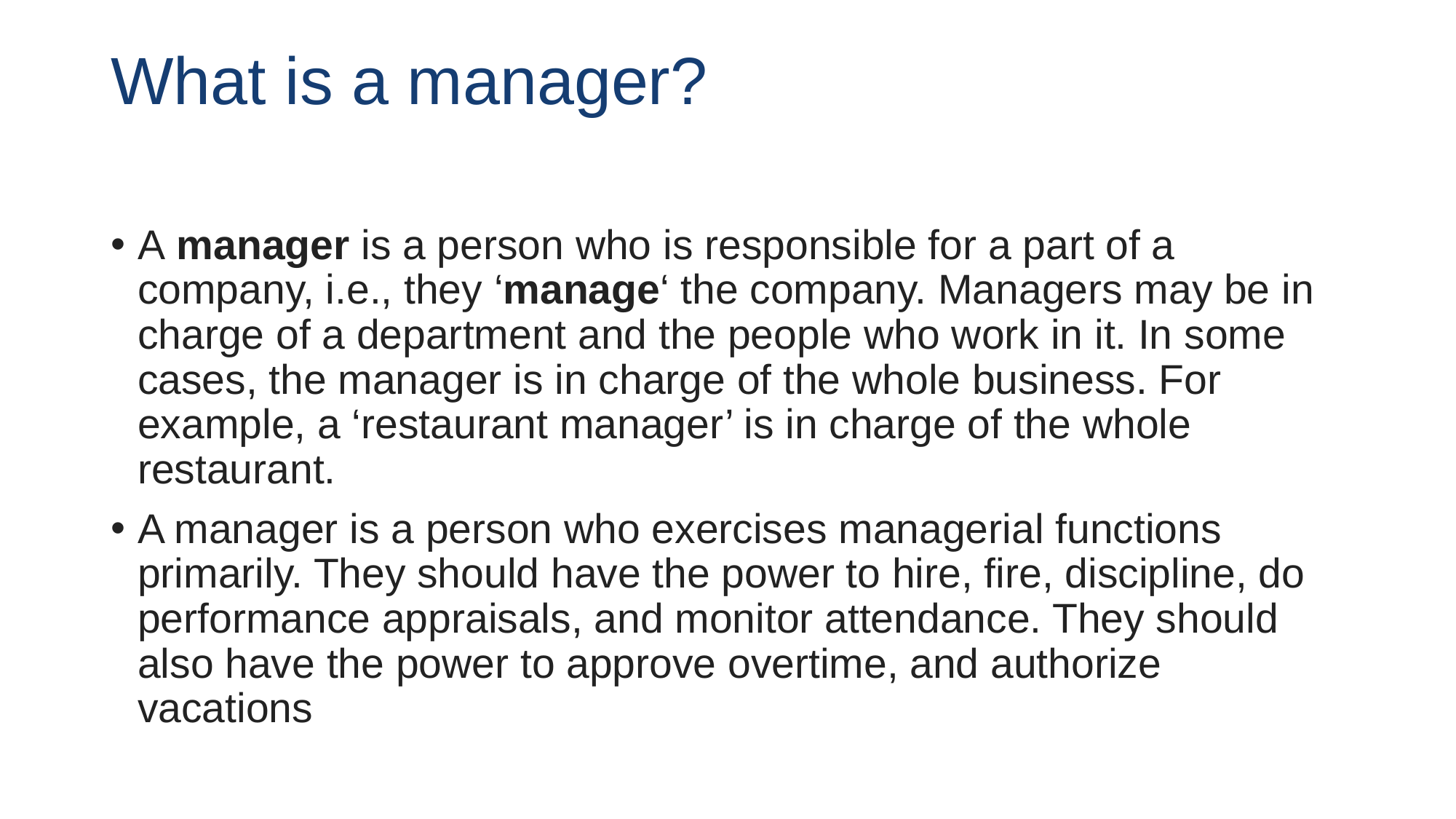

# What is a manager?
A manager is a person who is responsible for a part of a company, i.e., they ‘manage‘ the company. Managers may be in charge of a department and the people who work in it. In some cases, the manager is in charge of the whole business. For example, a ‘restaurant manager’ is in charge of the whole restaurant.
A manager is a person who exercises managerial functions primarily. They should have the power to hire, fire, discipline, do performance appraisals, and monitor attendance. They should also have the power to approve overtime, and authorize vacations